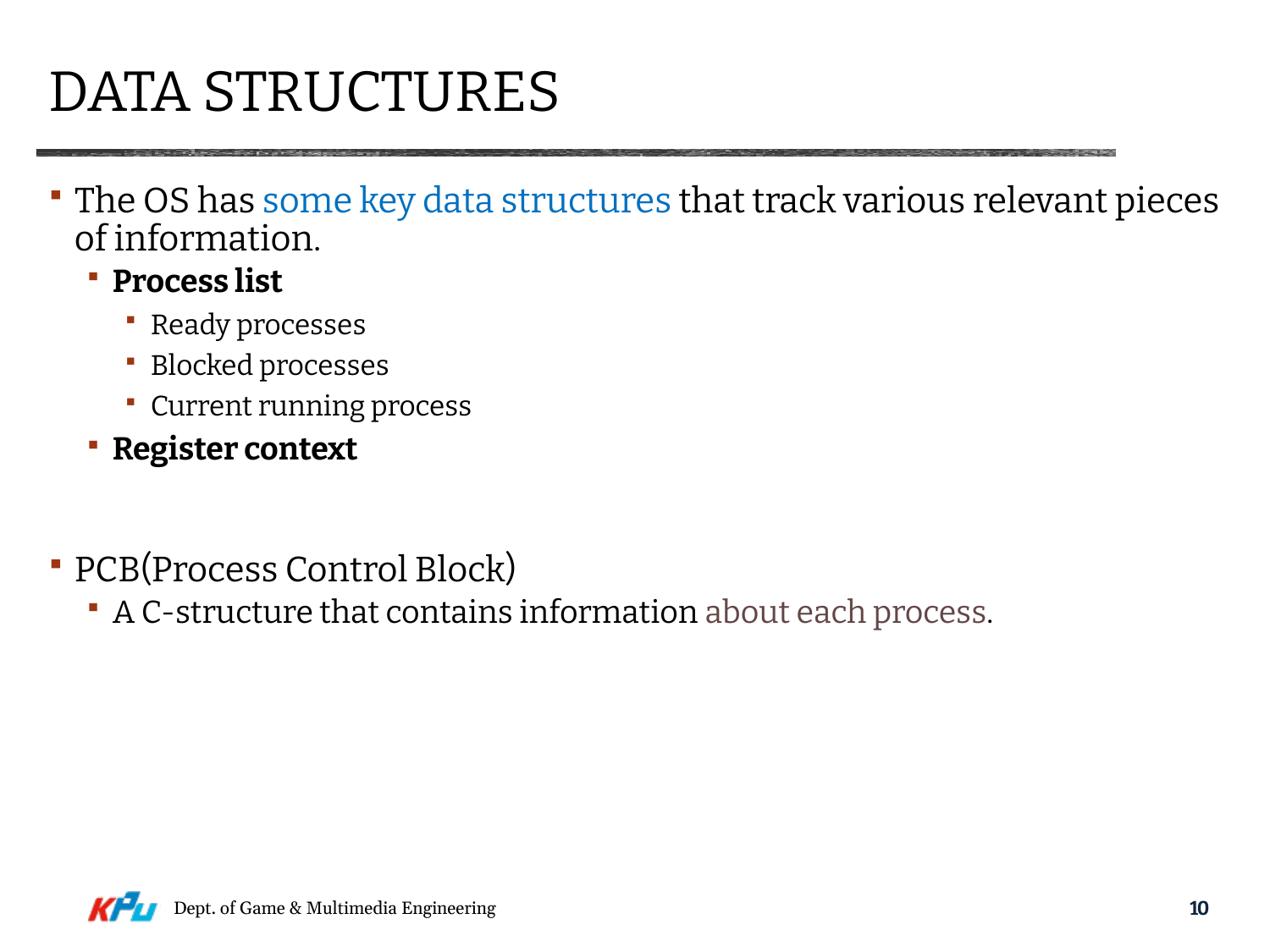

# Data structures
The OS has some key data structures that track various relevant pieces of information.
Process list
Ready processes
Blocked processes
Current running process
Register context

PCB(Process Control Block)
A C-structure that contains information about each process.

Dept. of Game & Multimedia Engineering
10